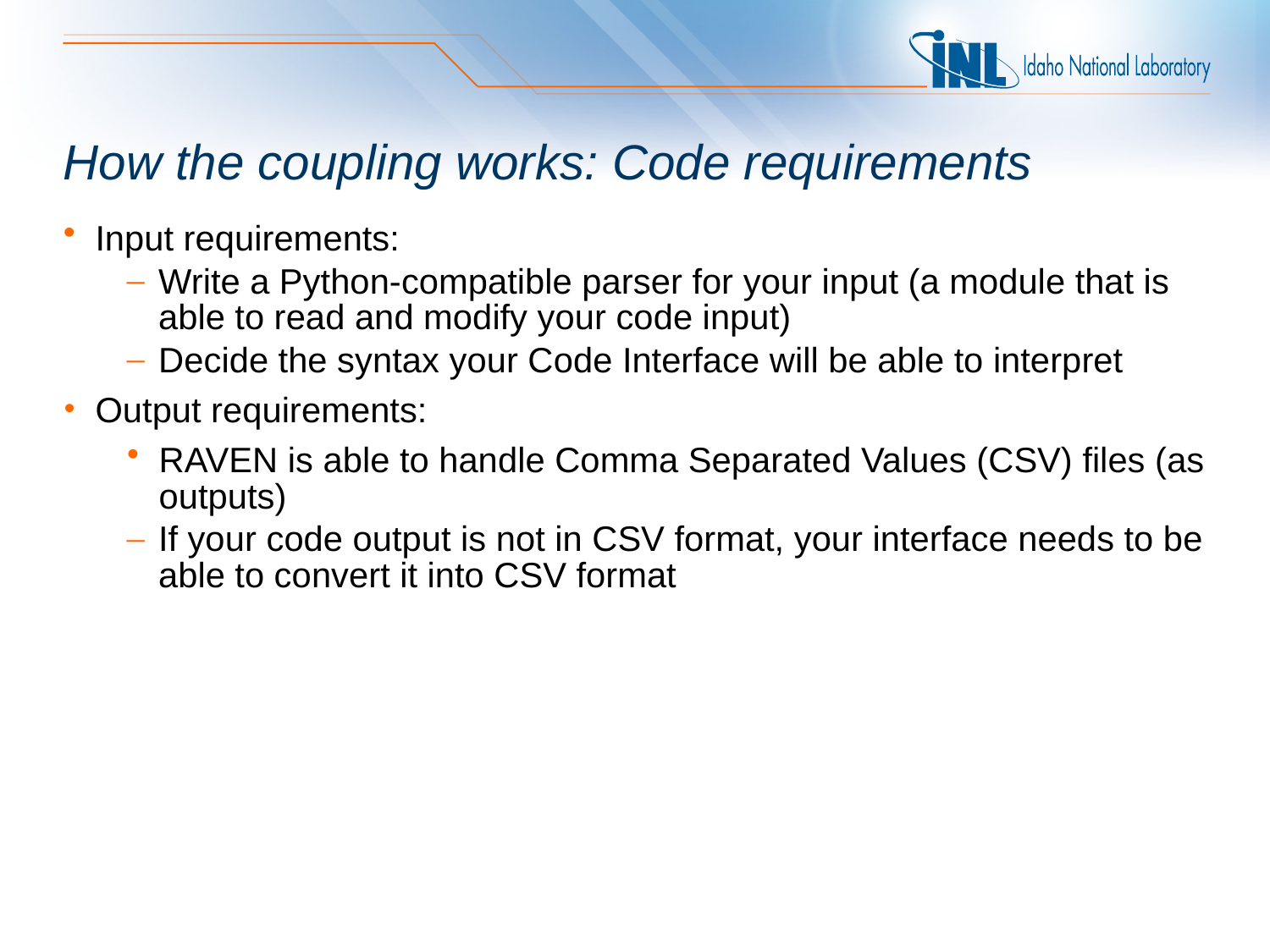

# How the coupling works: Code requirements
Input requirements:
Write a Python-compatible parser for your input (a module that is able to read and modify your code input)
Decide the syntax your Code Interface will be able to interpret
Output requirements:
RAVEN is able to handle Comma Separated Values (CSV) files (as outputs)
If your code output is not in CSV format, your interface needs to be able to convert it into CSV format